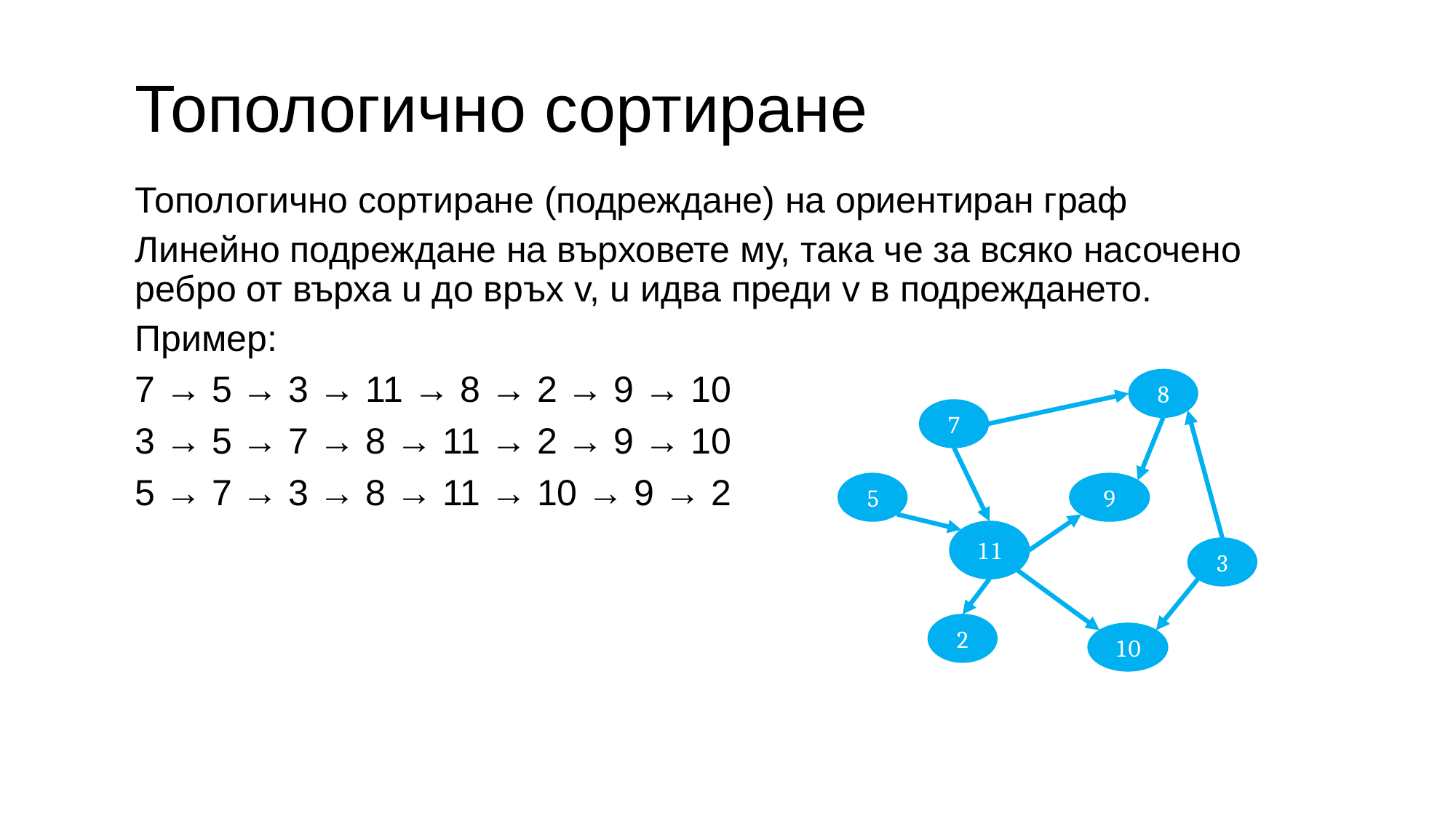

# Топологично сортиране
Топологично сортиране (подреждане) на ориентиран граф
Линейно подреждане на върховете му, така че за всяко насочено ребро от върха u до връх v, u идва преди v в подреждането.
Пример:
7 → 5 → 3 → 11 → 8 → 2 → 9 → 10
3 → 5 → 7 → 8 → 11 → 2 → 9 → 10
5 → 7 → 3 → 8 → 11 → 10 → 9 → 2

8
7
5
9
11
3
2
10